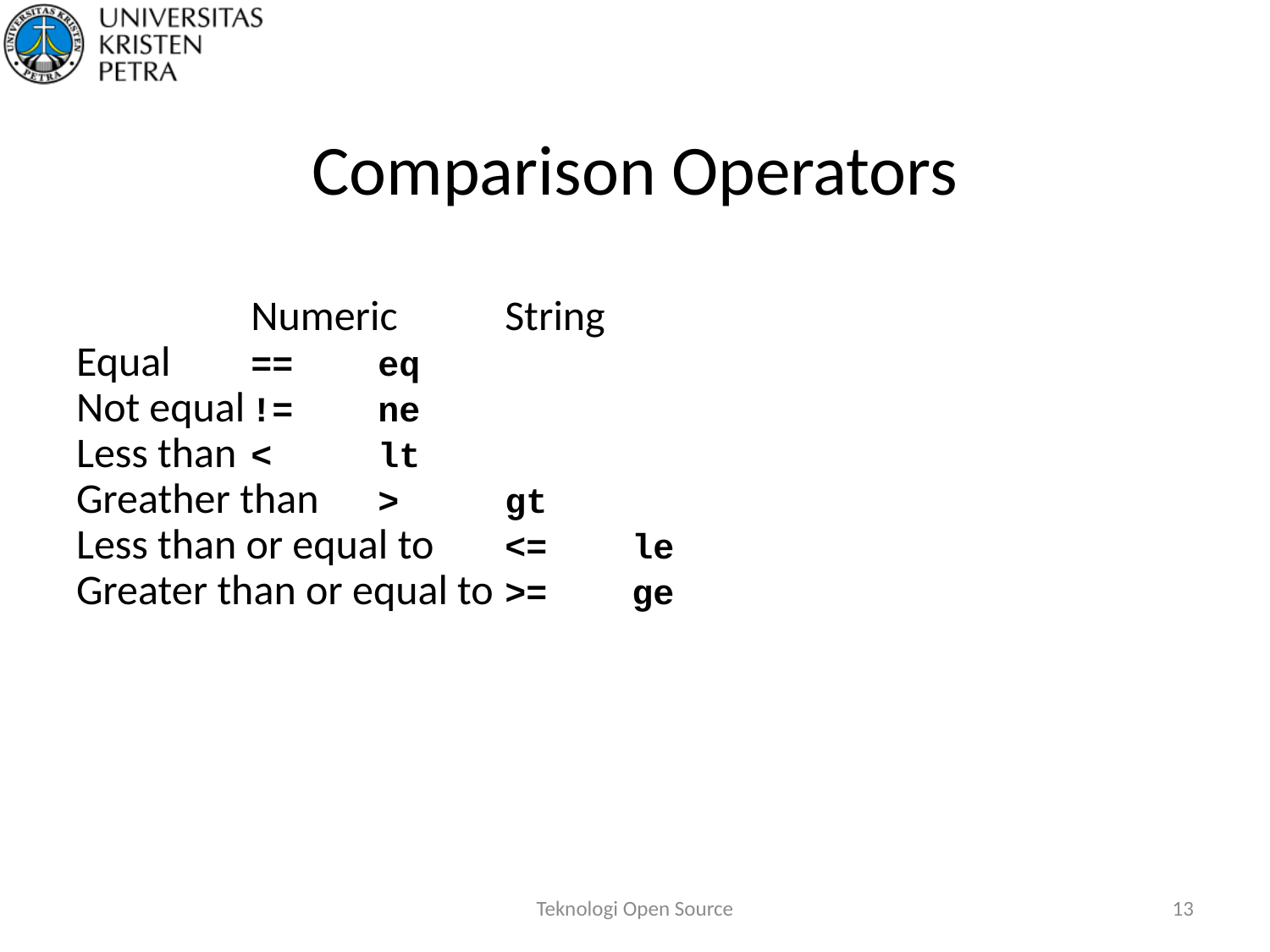

# Comparison Operators

		Numeric	String
Equal	==	eq
Not equal	!=	ne
Less than	<	lt
Greather than	>	gt
Less than or equal to	<=	le
Greater than or equal to	>=	ge
Teknologi Open Source
13